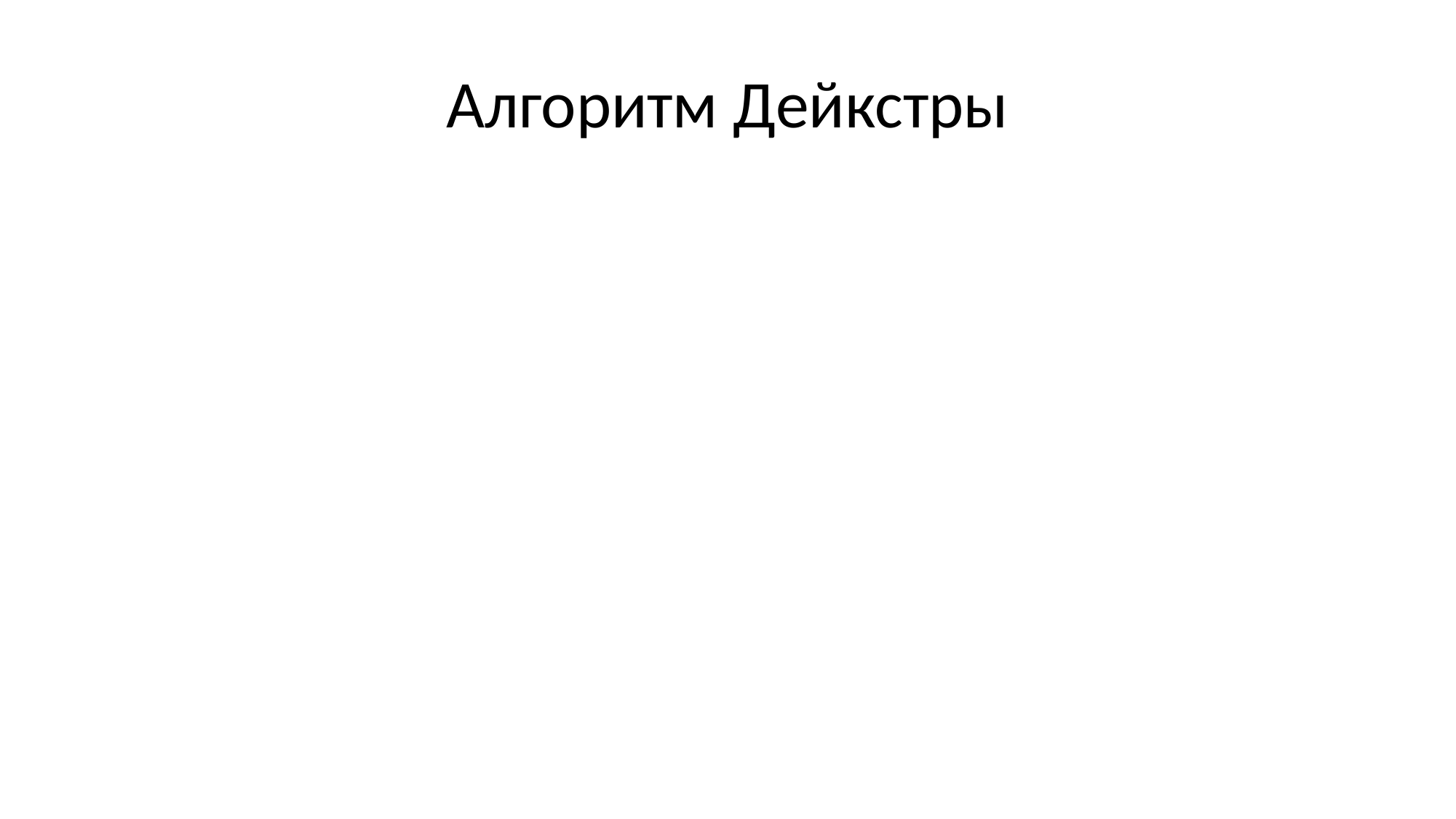

# Алгоритм Дейкстры
Построение кратчайшего пути за O(|V|2) действий

Dijkstra, E. W. (1959). "A note on two problems in connection with graphs". Numerische Mathematik 1: 269–271.